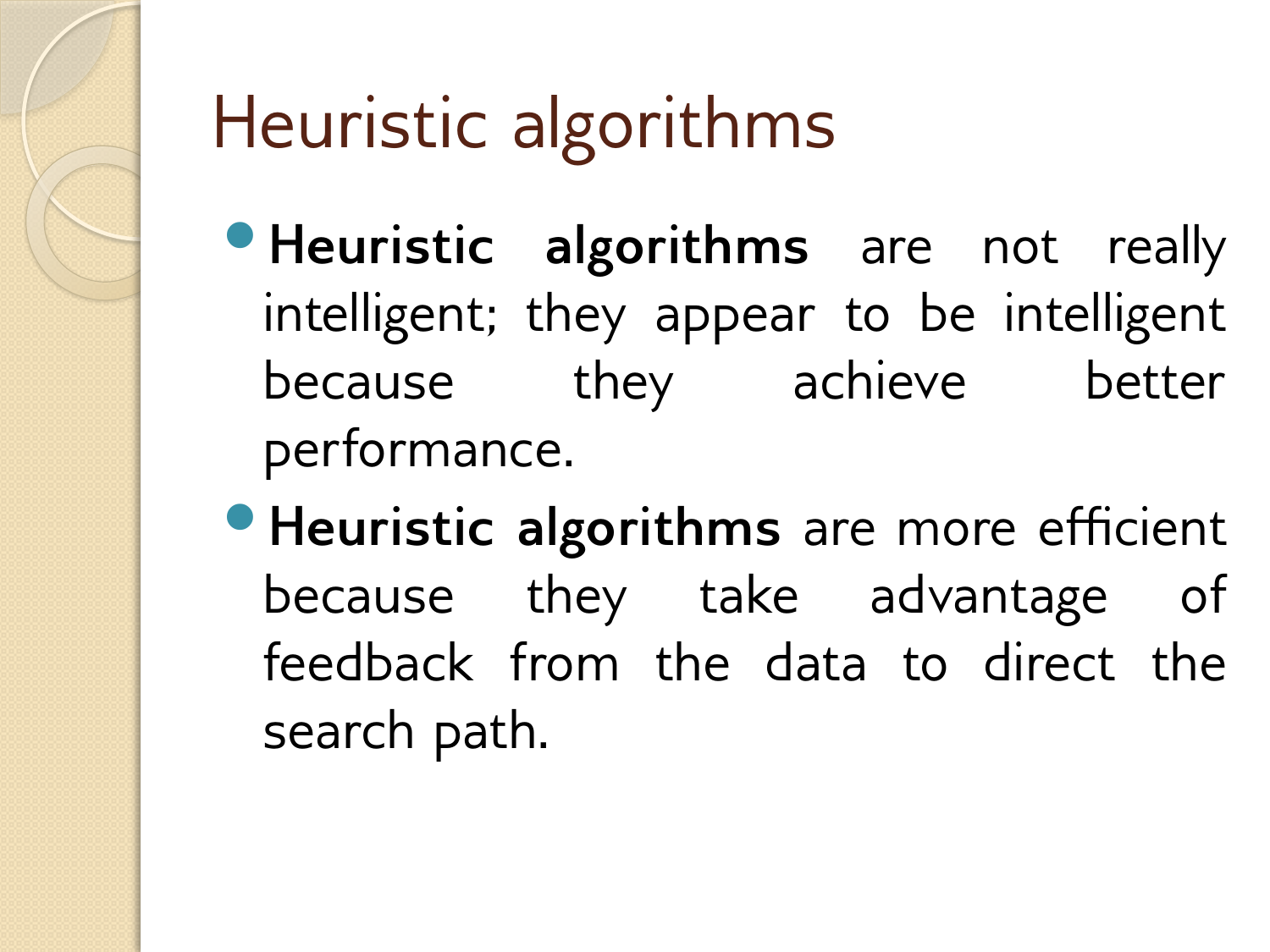

# Heuristic algorithms
Heuristic algorithms are not really intelligent; they appear to be intelligent because they achieve better performance.
Heuristic algorithms are more efficient because they take advantage of feedback from the data to direct the search path.